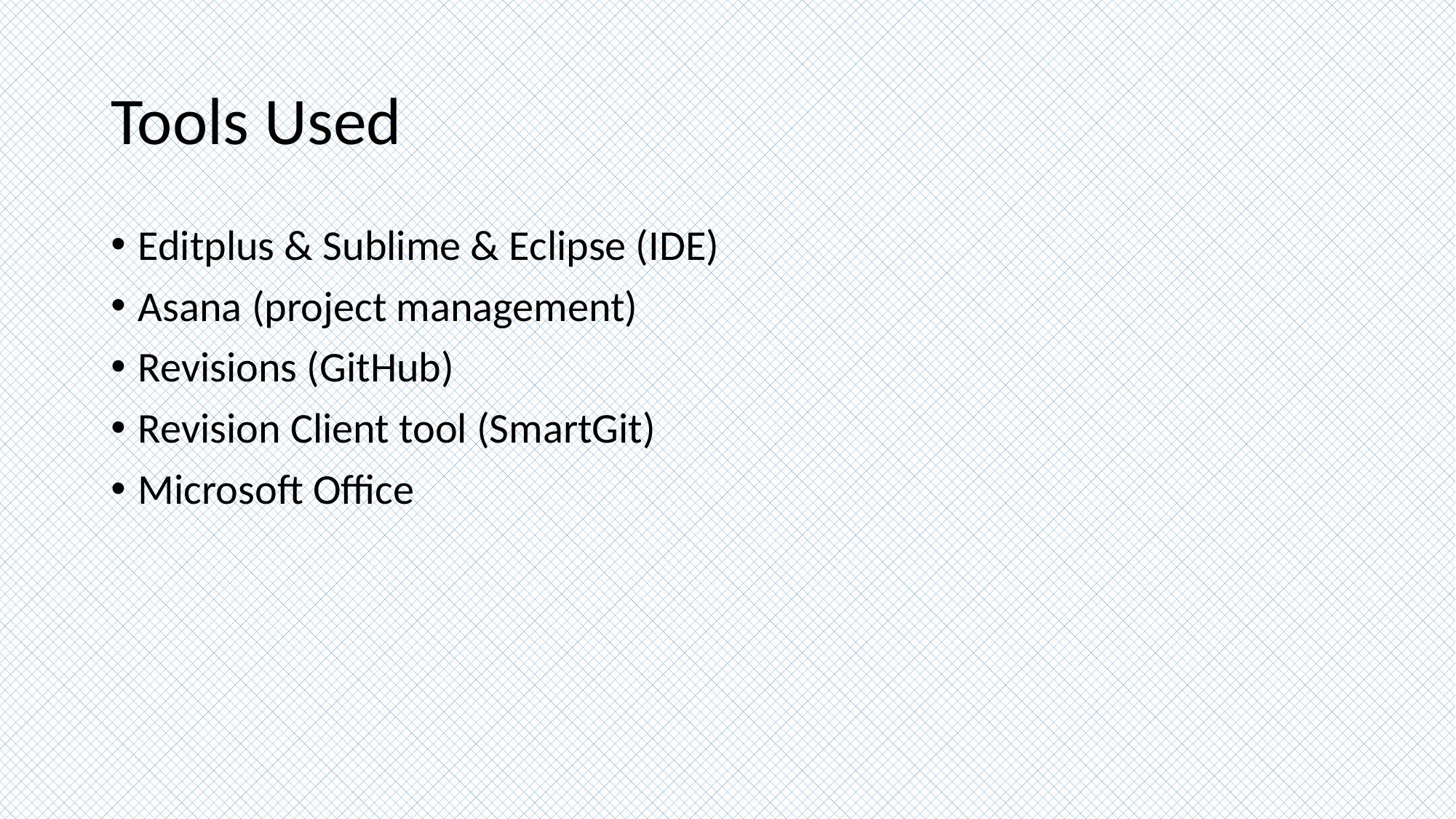

# Tools Used
Editplus & Sublime & Eclipse (IDE)
Asana (project management)
Revisions (GitHub)
Revision Client tool (SmartGit)
Microsoft Office